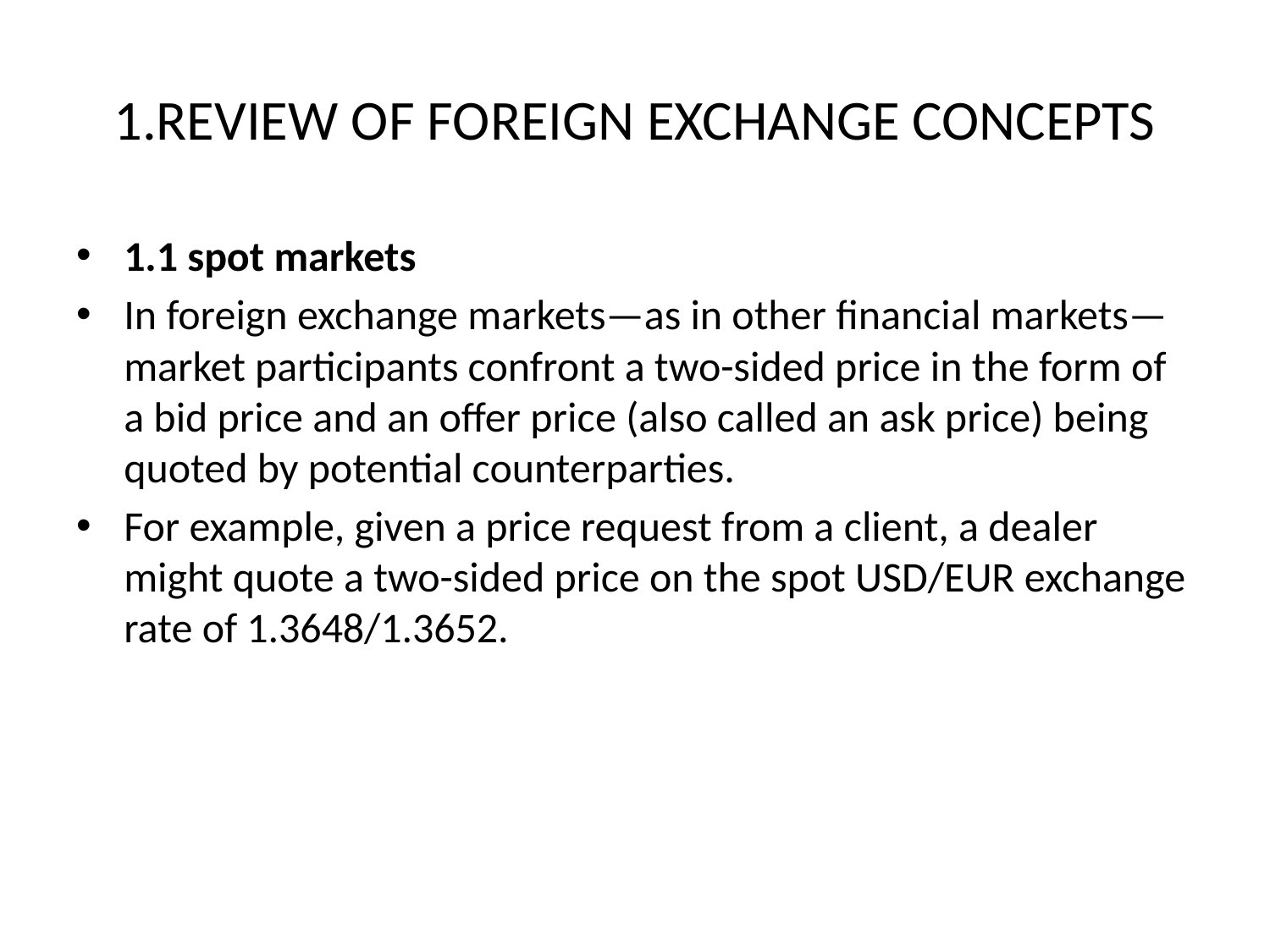

# 1.REVIEW OF FOREIGN EXCHANGE CONCEPTS
1.1 spot markets
In foreign exchange markets—as in other financial markets—market participants confront a two-sided price in the form of a bid price and an offer price (also called an ask price) being quoted by potential counterparties.
For example, given a price request from a client, a dealer might quote a two-sided price on the spot USD/EUR exchange rate of 1.3648/1.3652.